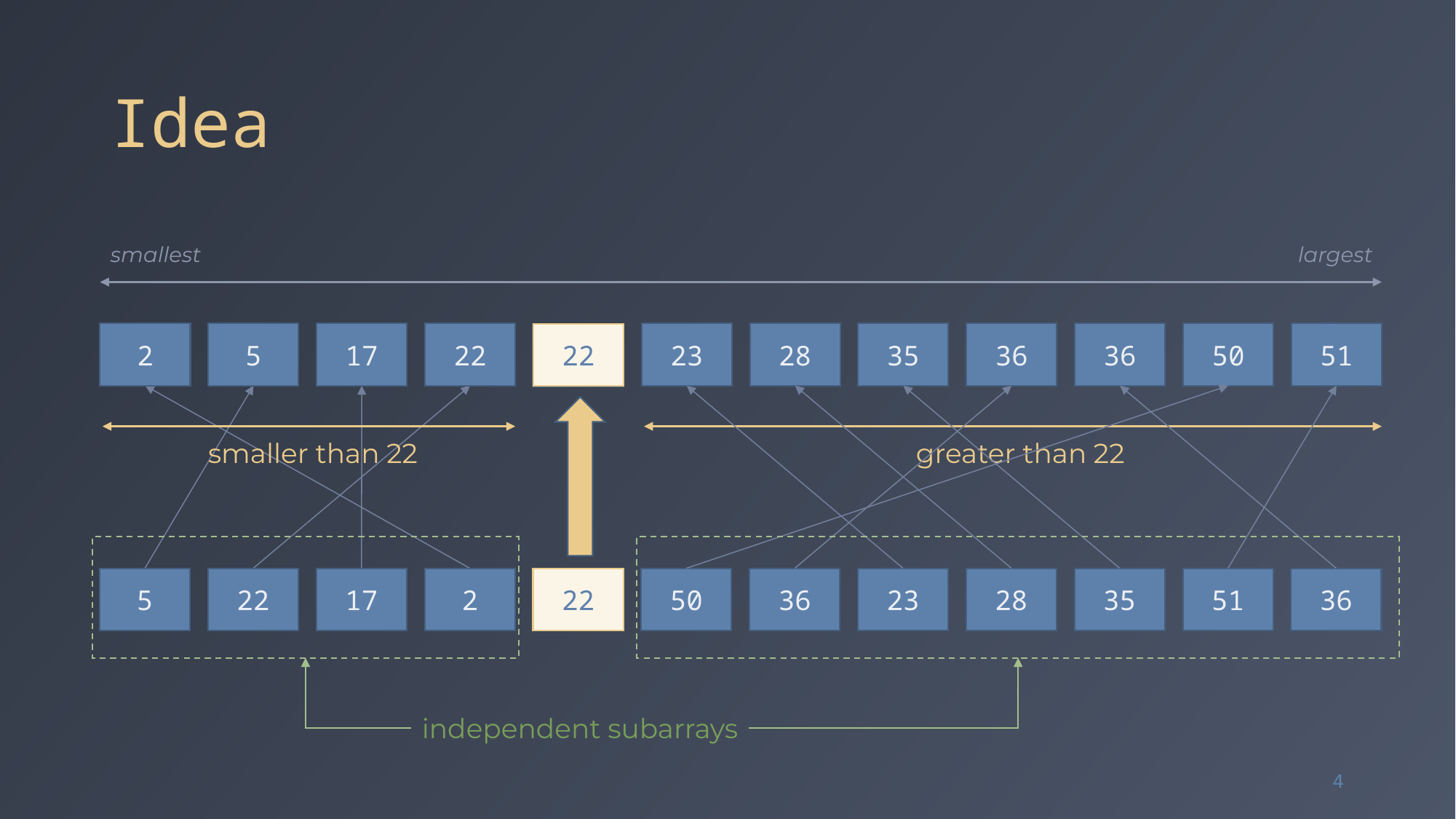

# Idea
smallest
largest
2
5
17
22
23
28
35
36
36
50
51
22
22

22
smaller than 22
greater than 22

independent subarrays
5
22
17
2
50
36
23
28
35
51
36
4